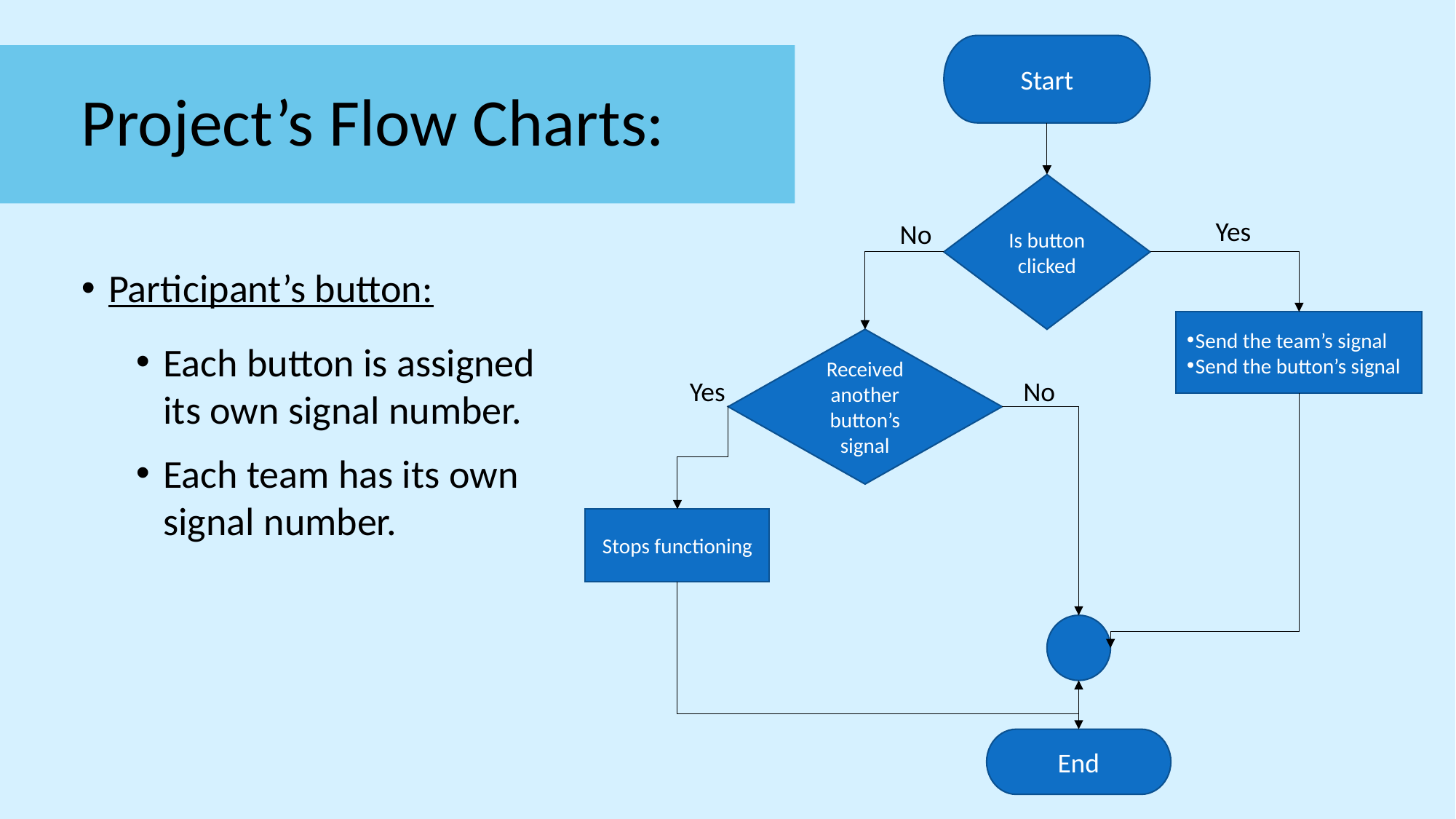

Start

# Project’s Flow Charts:
Is button clicked
Yes
No
Participant’s button:
Each button is assigned its own signal number.
Each team has its own signal number.

Send the team’s signal
Send the button’s signal
Received another button’s signal
No
Yes
Stops functioning

End